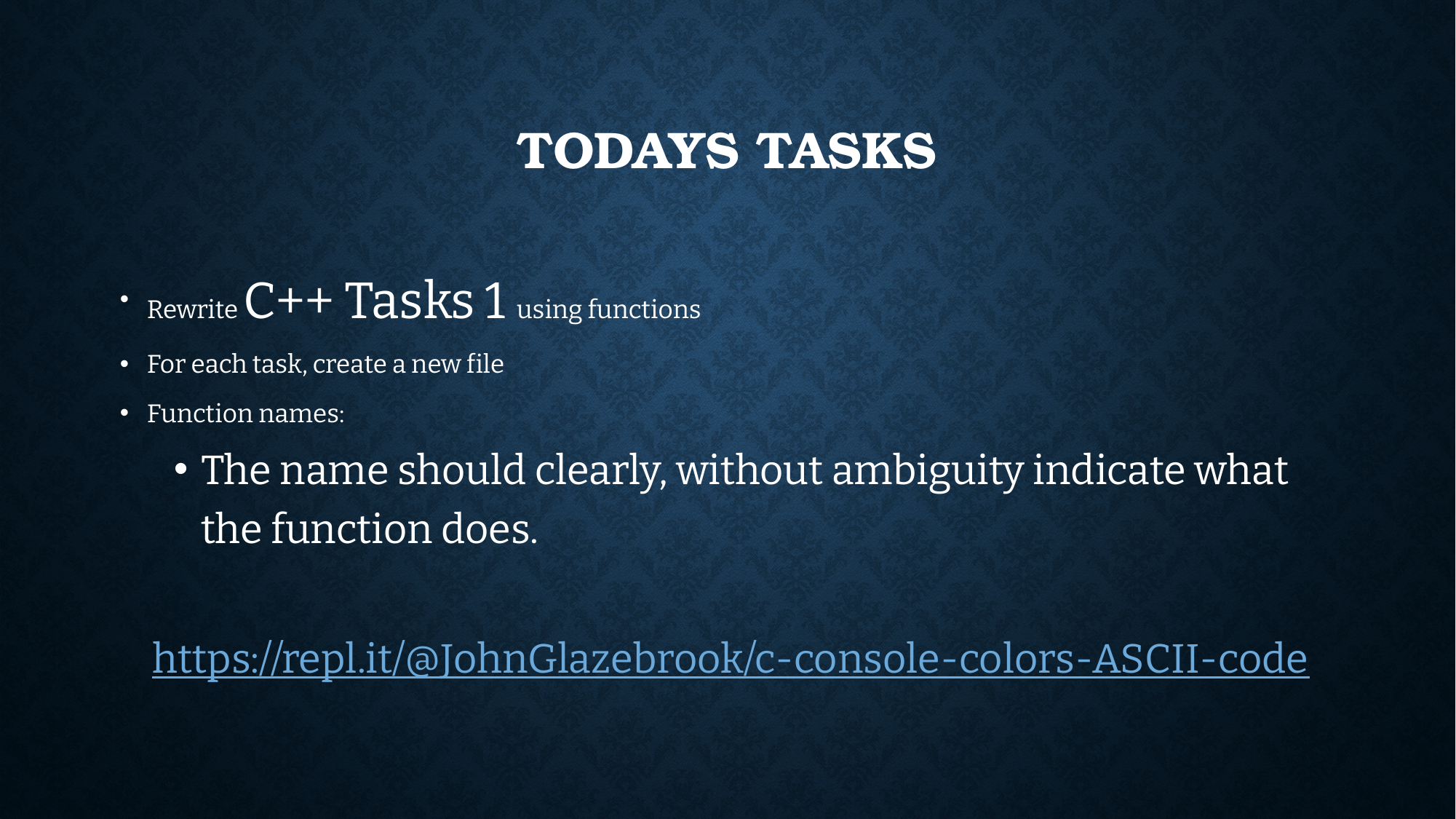

# Todays Tasks
Rewrite C++ Tasks 1 using functions
For each task, create a new file
Function names:
The name should clearly, without ambiguity indicate what the function does.

https://repl.it/@JohnGlazebrook/c-console-colors-ASCII-code